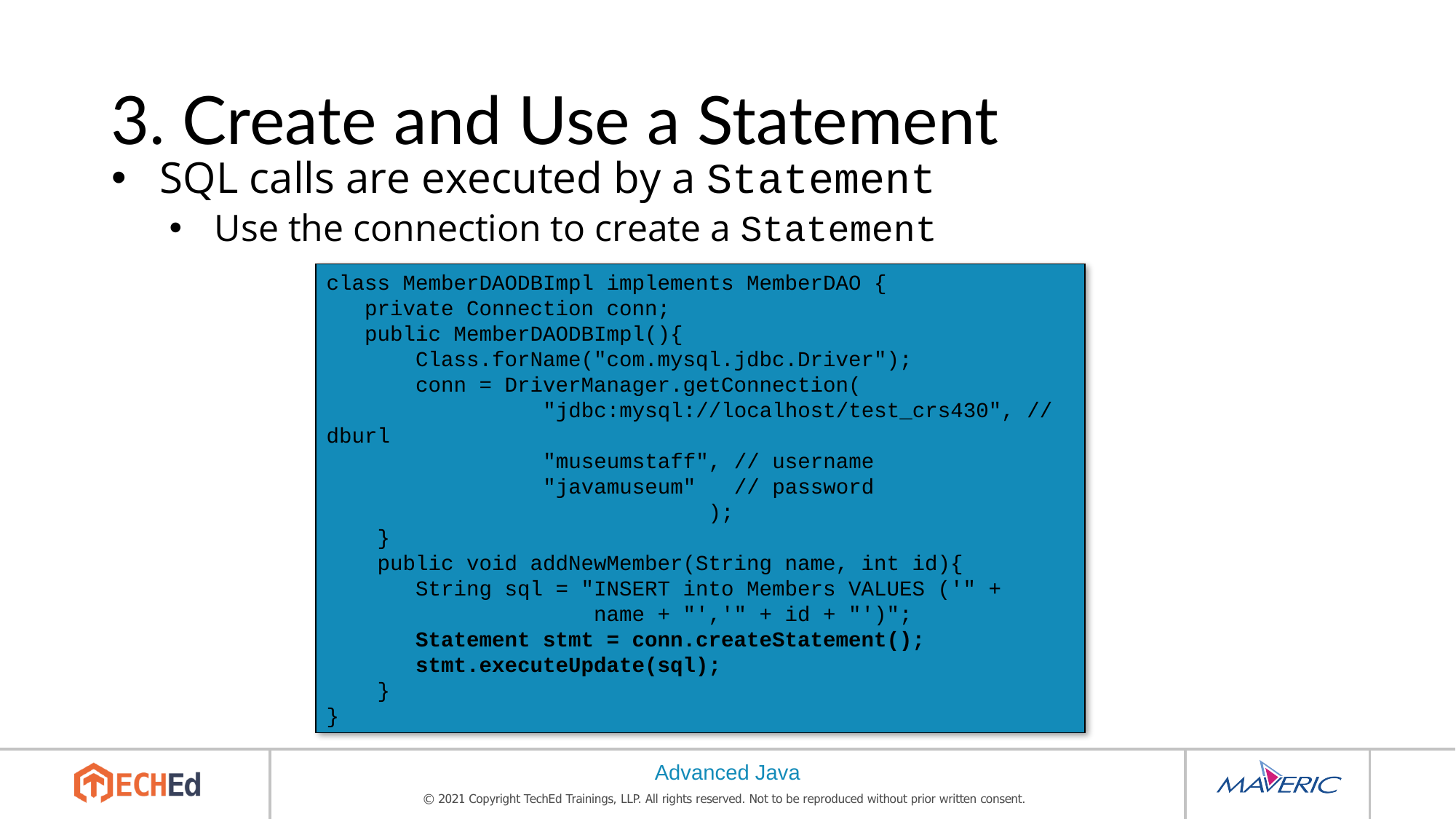

# 3. Create and Use a Statement
SQL calls are executed by a Statement
Use the connection to create a Statement
class MemberDAODBImpl implements MemberDAO {
   private Connection conn;
   public MemberDAODBImpl(){
       Class.forName("com.mysql.jdbc.Driver");
       conn = DriverManager.getConnection(
                 "jdbc:mysql://localhost/test_crs430", // dburl
                 "museumstaff", // username
                 "javamuseum"   // password
                              );
    }
    public void addNewMember(String name, int id){
       String sql = "INSERT into Members VALUES ('" +
                     name + "','" + id + "')";
       Statement stmt = conn.createStatement();
       stmt.executeUpdate(sql);
    }
}